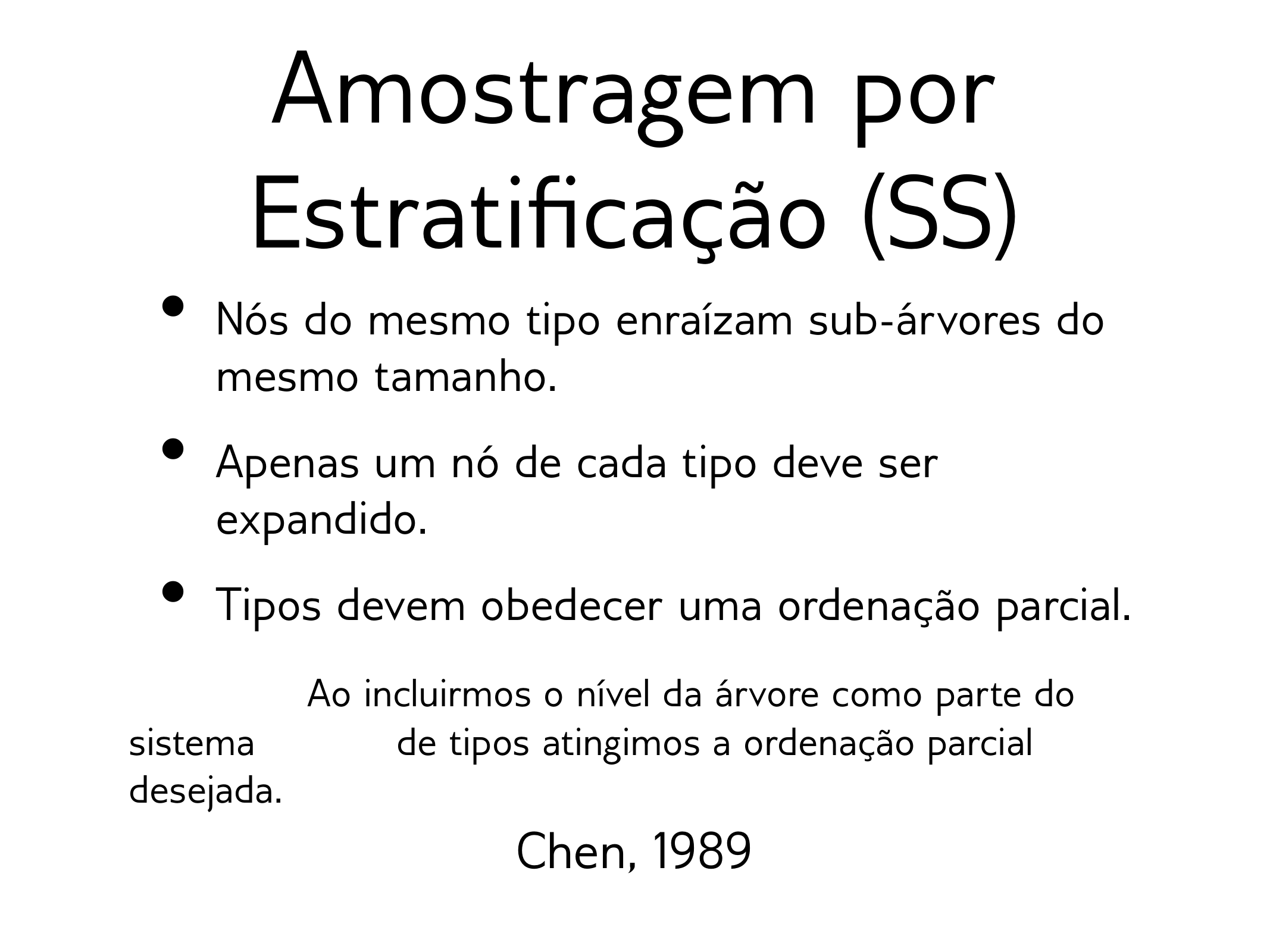

# Amostragem por Estratificação (SS)
Nós do mesmo tipo enraízam sub-árvores do mesmo tamanho.
Apenas um nó de cada tipo deve ser expandido.
Tipos devem obedecer uma ordenação parcial.
		Ao incluirmos o nível da árvore como parte do sistema 		de tipos atingimos a ordenação parcial desejada.
Chen, 1989